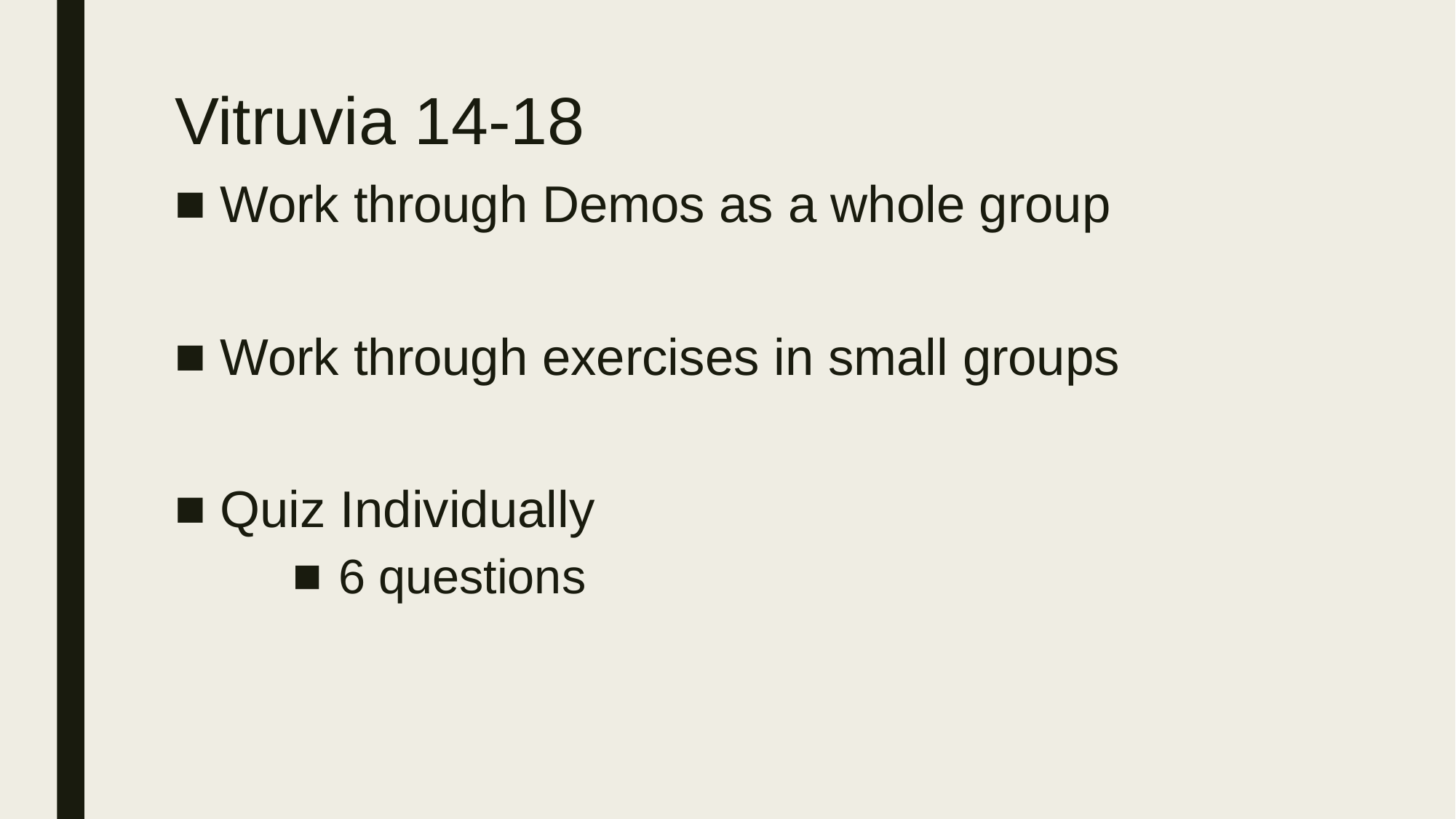

# Vitruvia 14-18
Work through Demos as a whole group

Work through exercises in small groups

Quiz Individually
6 questions